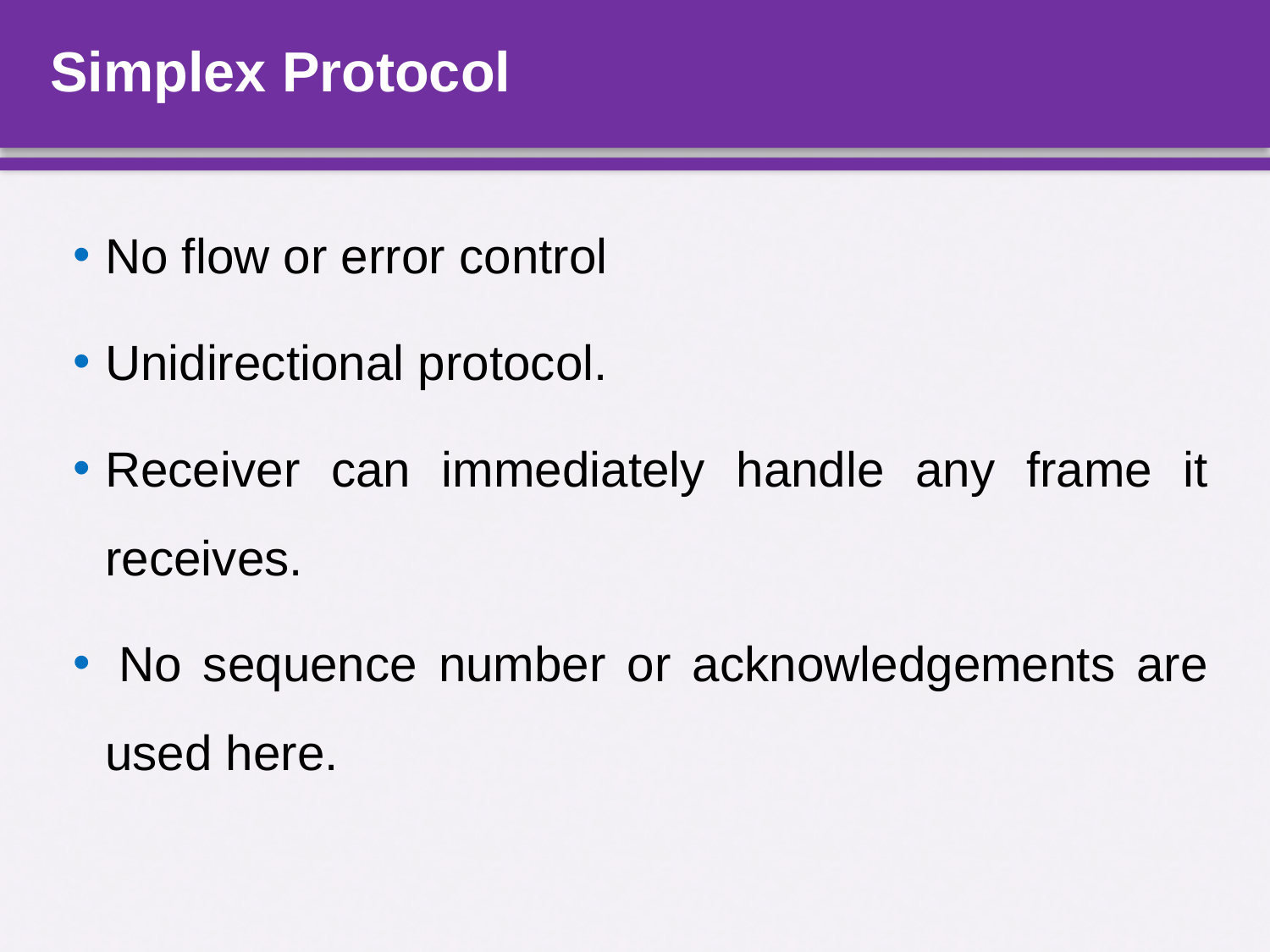

# Simplex Protocol
No flow or error control
Unidirectional protocol.
Receiver can immediately handle any frame it receives.
 No sequence number or acknowledgements are used here.